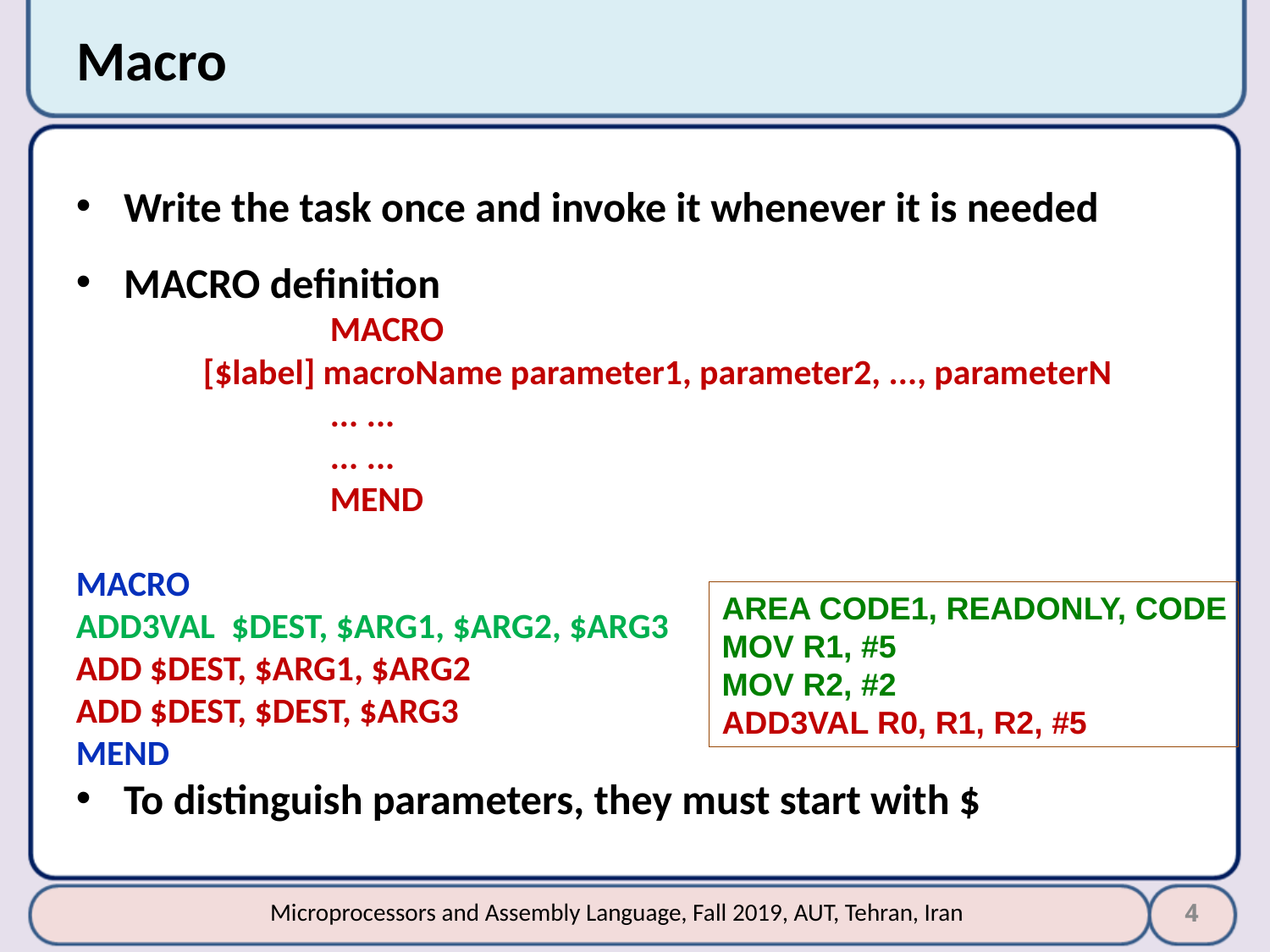

# Macro
Write the task once and invoke it whenever it is needed
MACRO definition
	MACRO
[$label] macroName parameter1, parameter2, ..., parameterN
	... ...
	... ...
	MEND

MACRO
ADD3VAL  $DEST, $ARG1, $ARG2, $ARG3
ADD $DEST, $ARG1, $ARG2
ADD $DEST, $DEST, $ARG3
MEND
To distinguish parameters, they must start with $
AREA CODE1, READONLY, CODE
MOV R1, #5
MOV R2, #2
ADD3VAL R0, R1, R2, #5
4
Microprocessors and Assembly Language, Fall 2019, AUT, Tehran, Iran